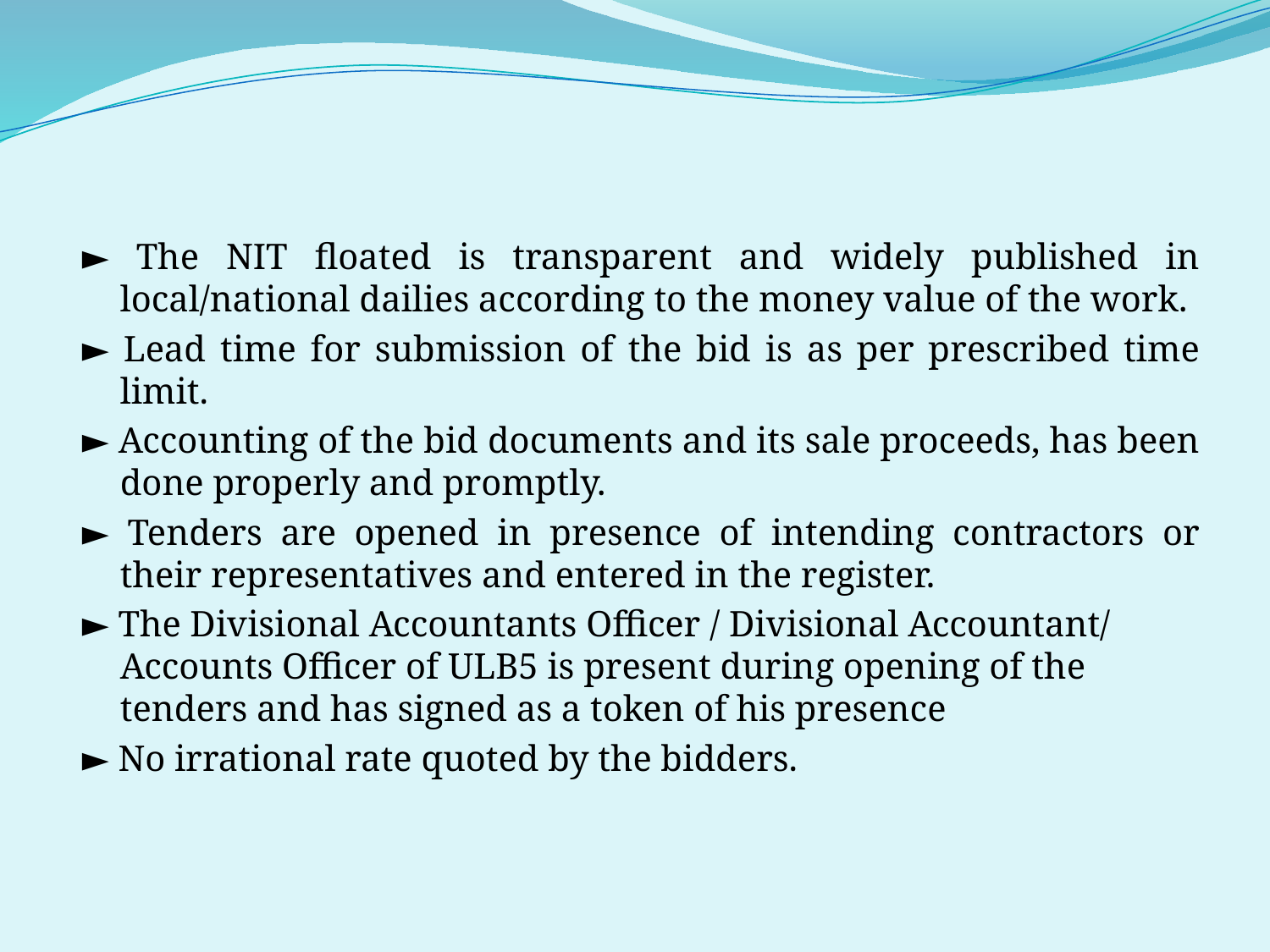

► The NIT floated is transparent and widely published in local/national dailies according to the money value of the work.
► Lead time for submission of the bid is as per prescribed time limit.
► Accounting of the bid documents and its sale proceeds, has been done properly and promptly.
► Tenders are opened in presence of intending contractors or their representatives and entered in the register.
► The Divisional Accountants Officer / Divisional Accountant/ Accounts Officer of ULB5 is present during opening of the tenders and has signed as a token of his presence
► No irrational rate quoted by the bidders.